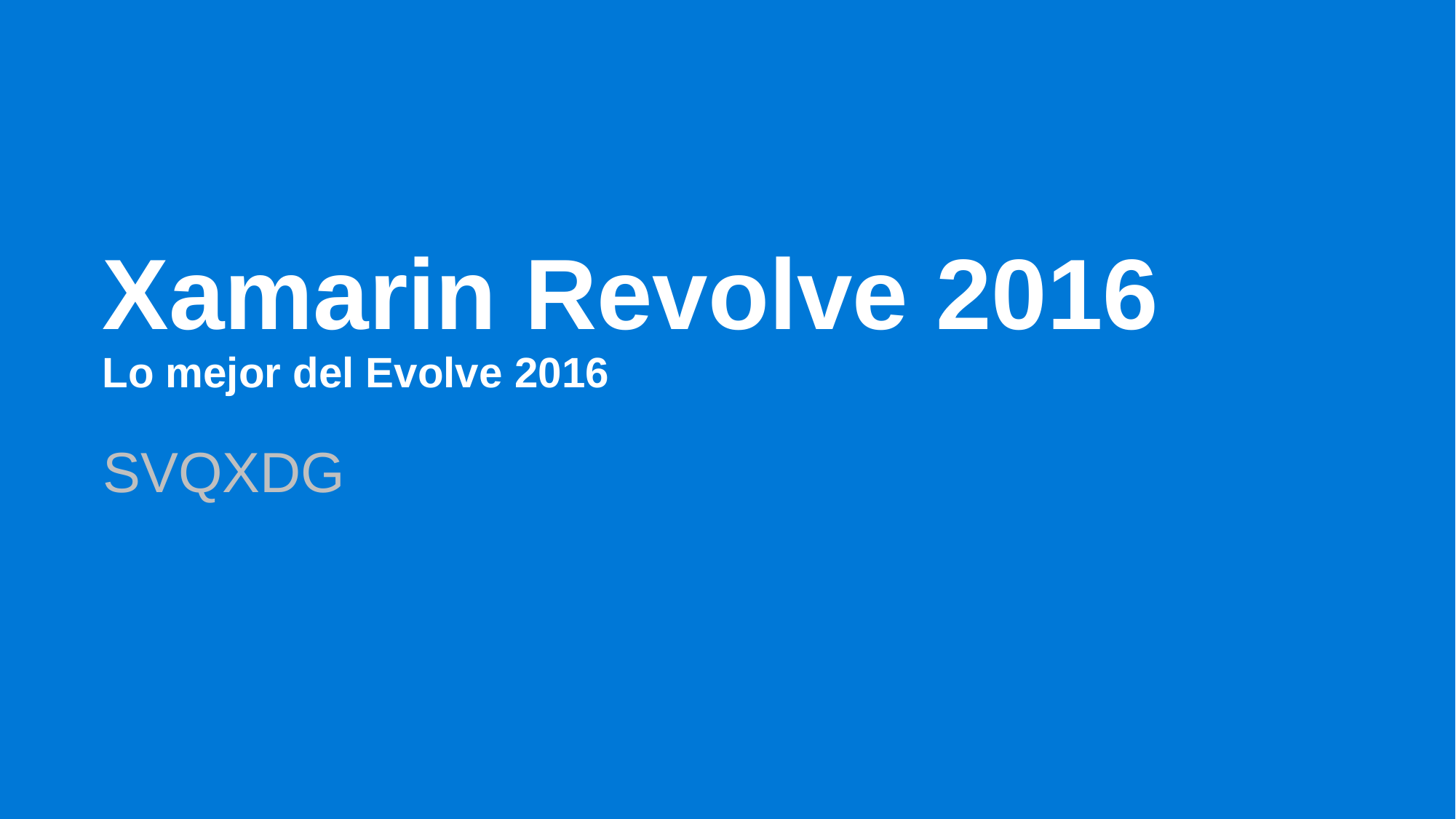

# Xamarin Revolve 2016 Lo mejor del Evolve 2016
SVQXDG